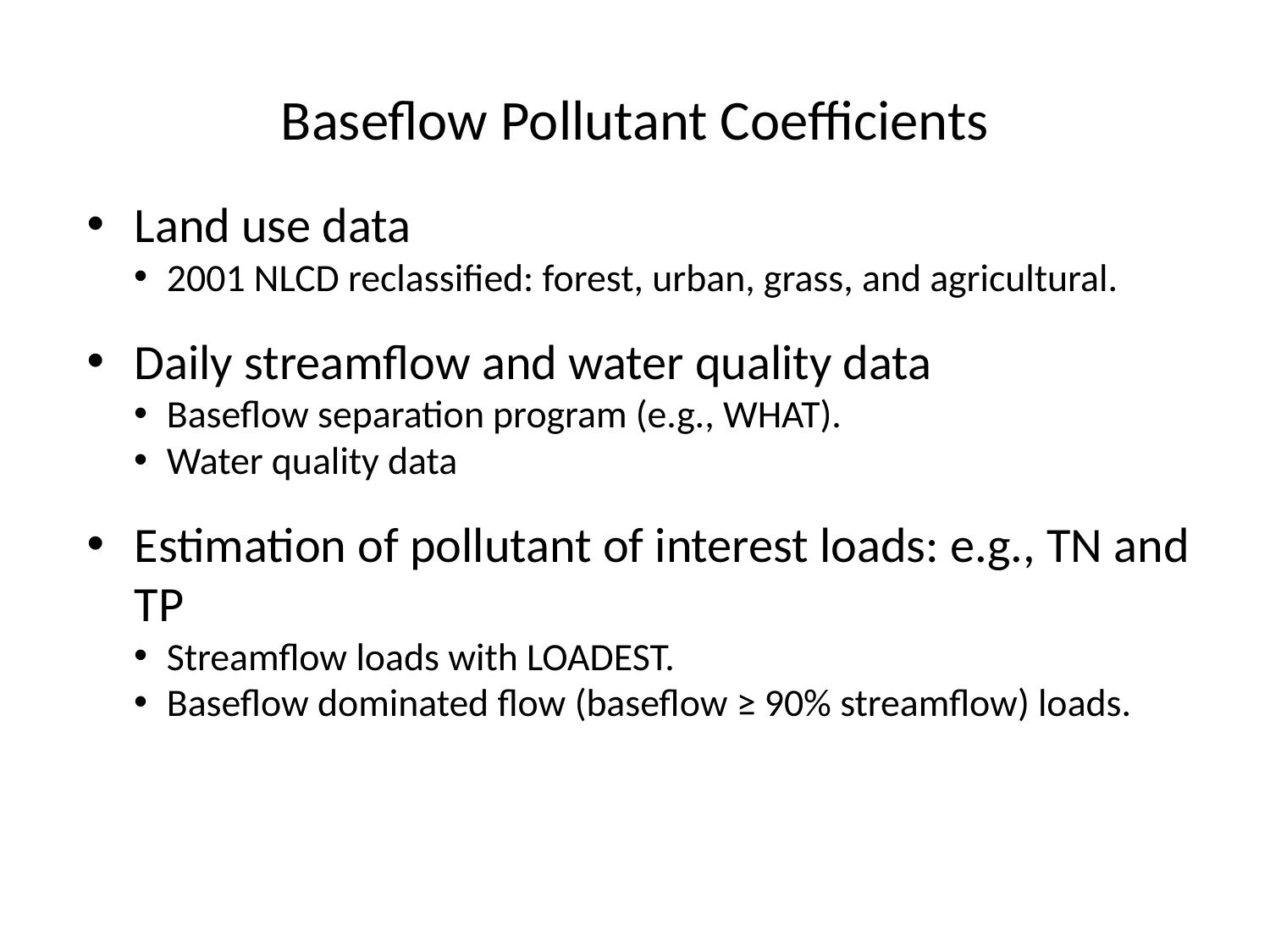

# Baseflow Pollutant Coefficients
Land use data
2001 NLCD reclassified: forest, urban, grass, and agricultural.
Daily streamflow and water quality data
Baseflow separation program (e.g., WHAT).
Water quality data
Estimation of pollutant of interest loads: e.g., TN and TP
Streamflow loads with LOADEST.
Baseflow dominated flow (baseflow ≥ 90% streamflow) loads.